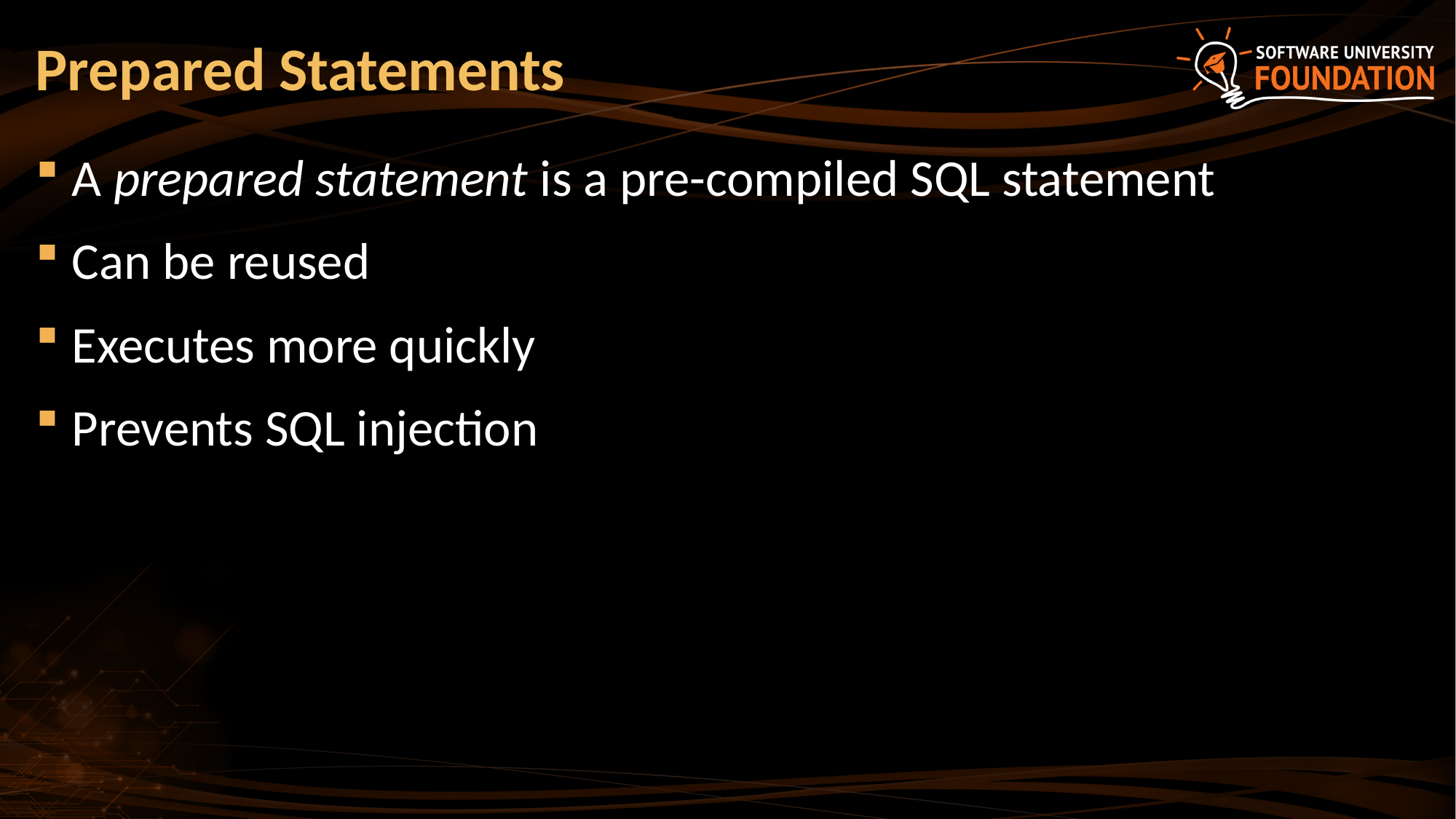

# Prepared Statements
A prepared statement is a pre-compiled SQL statement
Can be reused
Executes more quickly
Prevents SQL injection